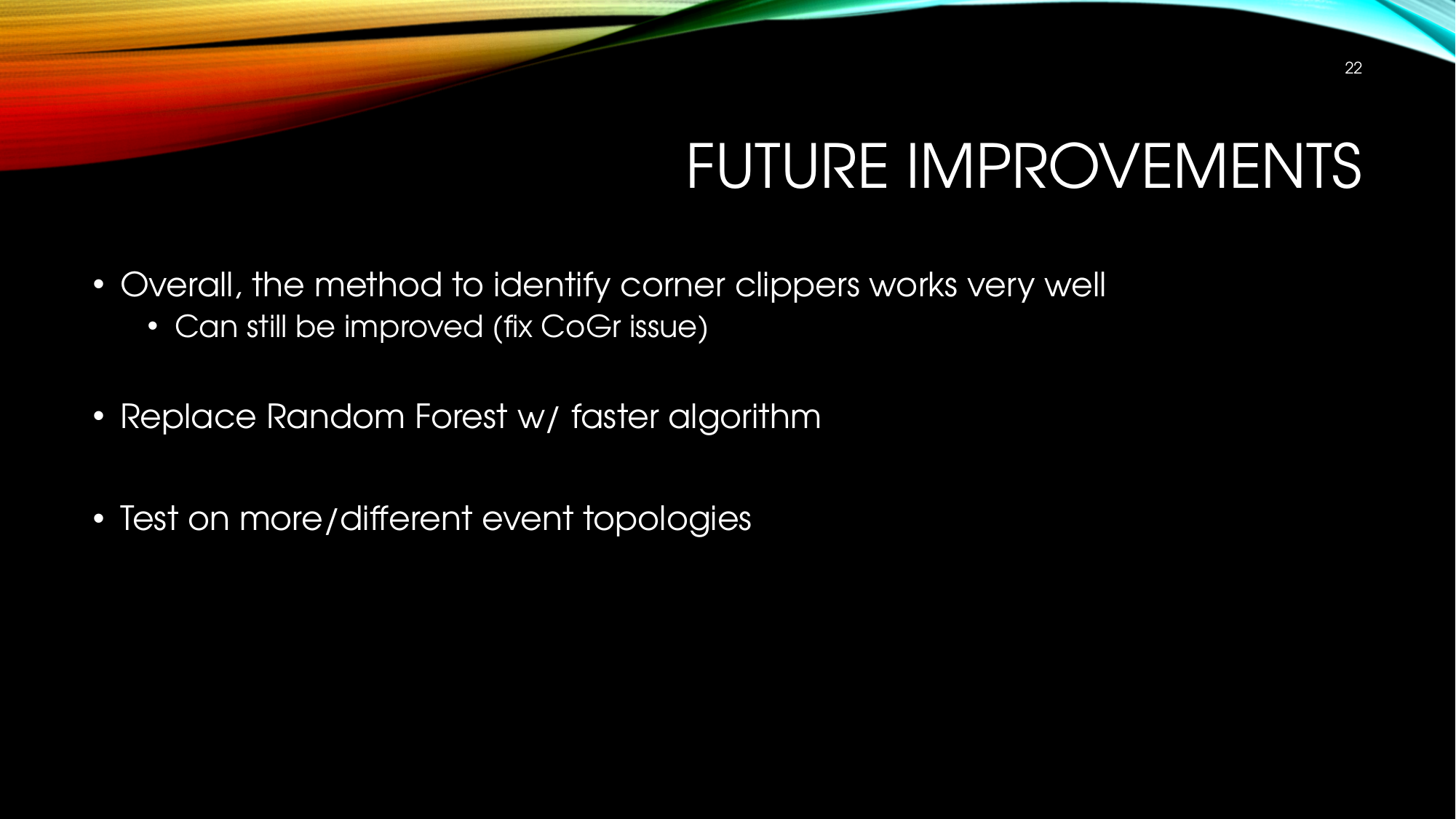

22
# Future improvements
Overall, the method to identify corner clippers works very well
Can still be improved (fix CoGr issue)

Replace Random Forest w/ faster algorithm

Test on more/different event topologies